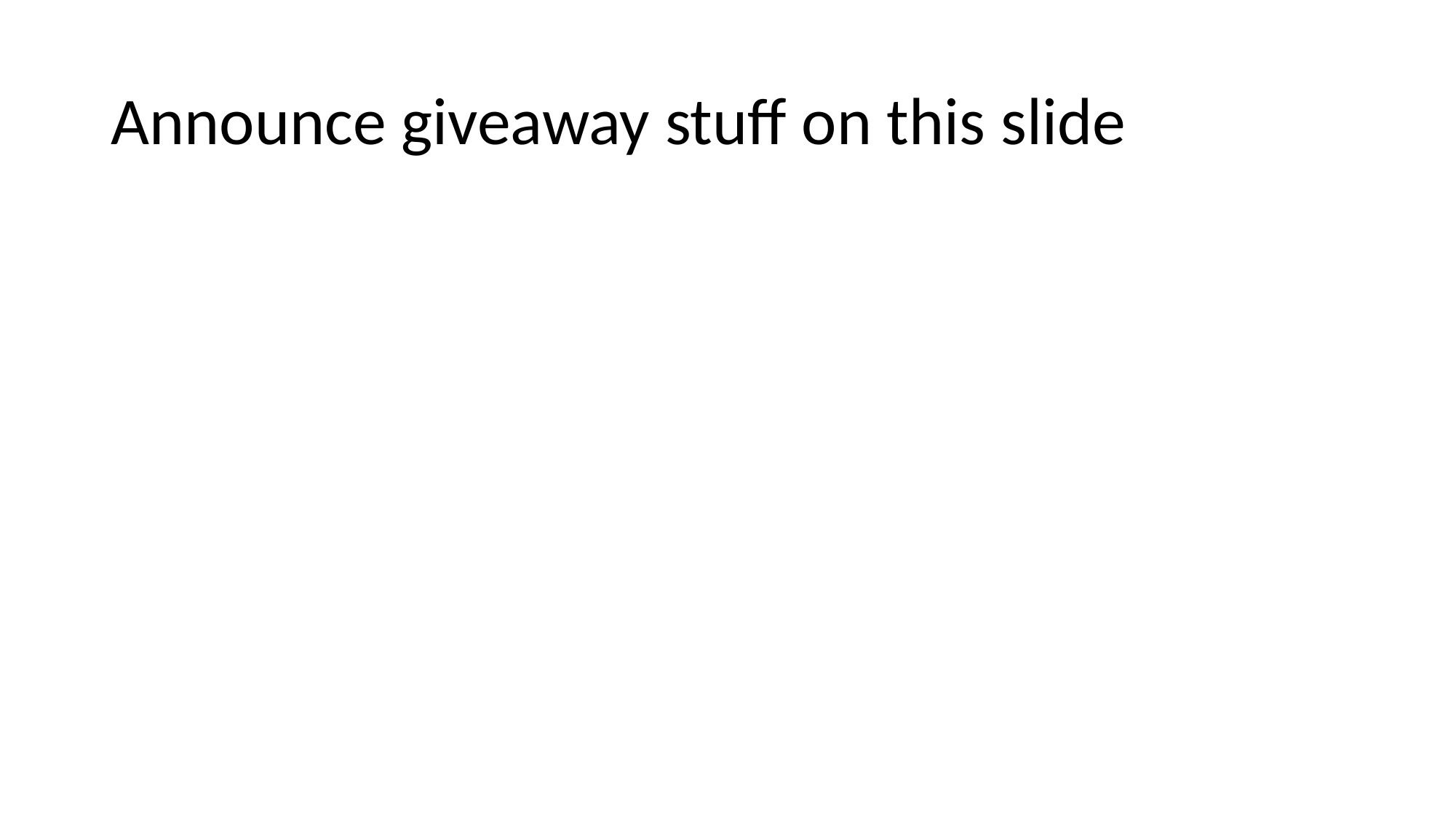

# Announce giveaway stuff on this slide